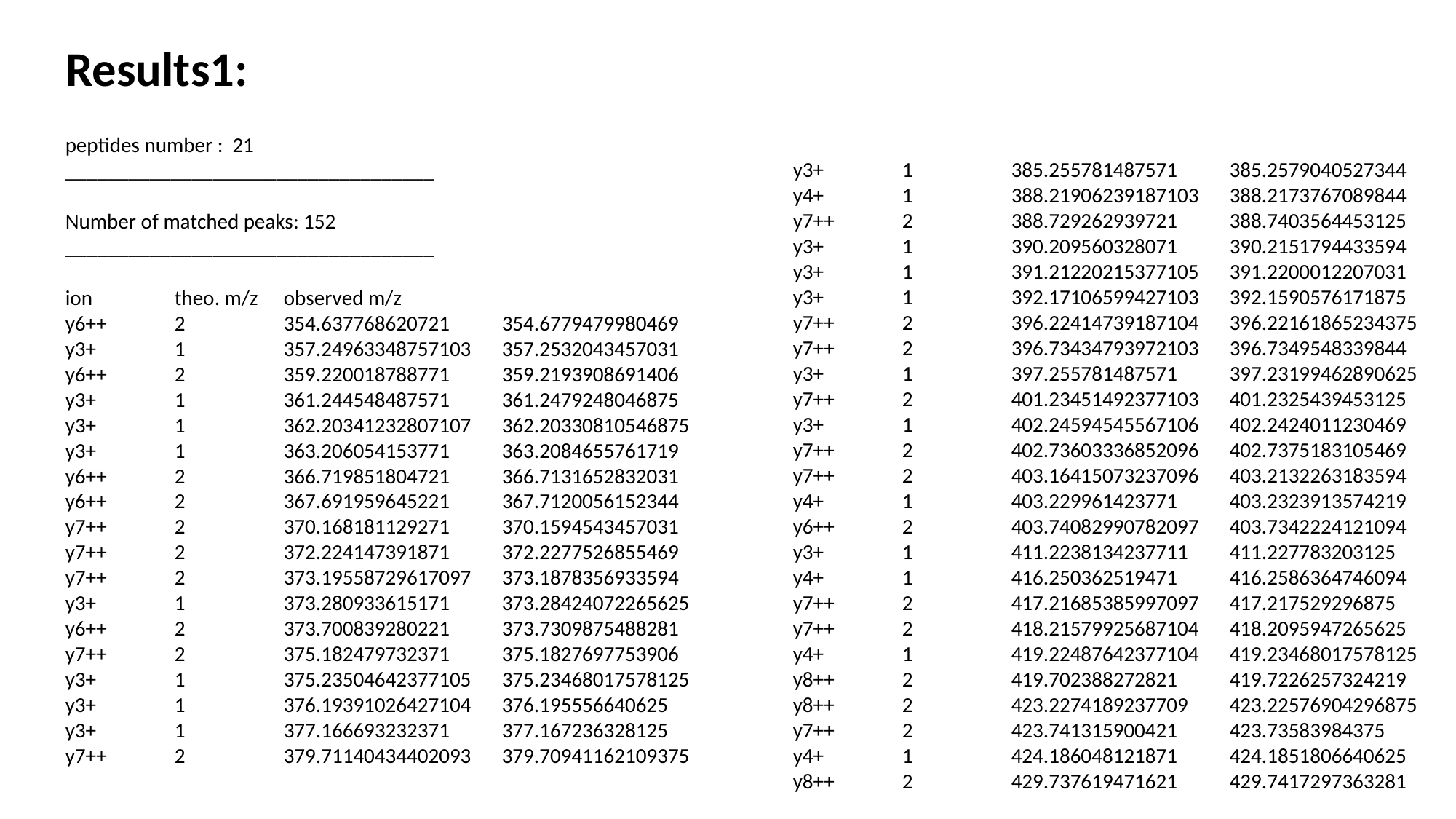

Results1:
peptides number :  21
___________________________________

Number of matched peaks: 152
___________________________________

ion	theo. m/z	observed m/z
y6++	2	354.637768620721	354.6779479980469
y3+	1	357.24963348757103	357.2532043457031
y6++	2	359.220018788771	359.2193908691406
y3+	1	361.244548487571	361.2479248046875
y3+	1	362.20341232807107	362.20330810546875
y3+	1	363.206054153771	363.2084655761719
y6++	2	366.719851804721	366.7131652832031
y6++	2	367.691959645221	367.7120056152344
y7++	2	370.168181129271	370.1594543457031
y7++	2	372.224147391871	372.2277526855469
y7++	2	373.19558729617097	373.1878356933594
y3+	1	373.280933615171	373.28424072265625
y6++	2	373.700839280221	373.7309875488281
y7++	2	375.182479732371	375.1827697753906
y3+	1	375.23504642377105	375.23468017578125
y3+	1	376.19391026427104	376.195556640625
y3+	1	377.166693232371	377.167236328125
y7++	2	379.71140434402093	379.70941162109375
y3+	1	385.255781487571	385.2579040527344
y4+	1	388.21906239187103	388.2173767089844
y7++	2	388.729262939721	388.7403564453125
y3+	1	390.209560328071	390.2151794433594
y3+	1	391.21220215377105	391.2200012207031
y3+	1	392.17106599427103	392.1590576171875
y7++	2	396.22414739187104	396.22161865234375
y7++	2	396.73434793972103	396.7349548339844
y3+	1	397.255781487571	397.23199462890625
y7++	2	401.23451492377103	401.2325439453125
y3+	1	402.24594545567106	402.2424011230469
y7++	2	402.73603336852096	402.7375183105469
y7++	2	403.16415073237096	403.2132263183594
y4+	1	403.229961423771	403.2323913574219
y6++	2	403.74082990782097	403.7342224121094
y3+	1	411.2238134237711	411.227783203125
y4+	1	416.250362519471	416.2586364746094
y7++	2	417.21685385997097	417.217529296875
y7++	2	418.21579925687104	418.2095947265625
y4+	1	419.22487642377104	419.23468017578125
y8++	2	419.702388272821	419.7226257324219
y8++	2	423.2274189237709	423.22576904296875
y7++	2	423.741315900421	423.73583984375
y4+	1	424.186048121871	424.1851806640625
y8++	2	429.737619471621	429.7417297363281